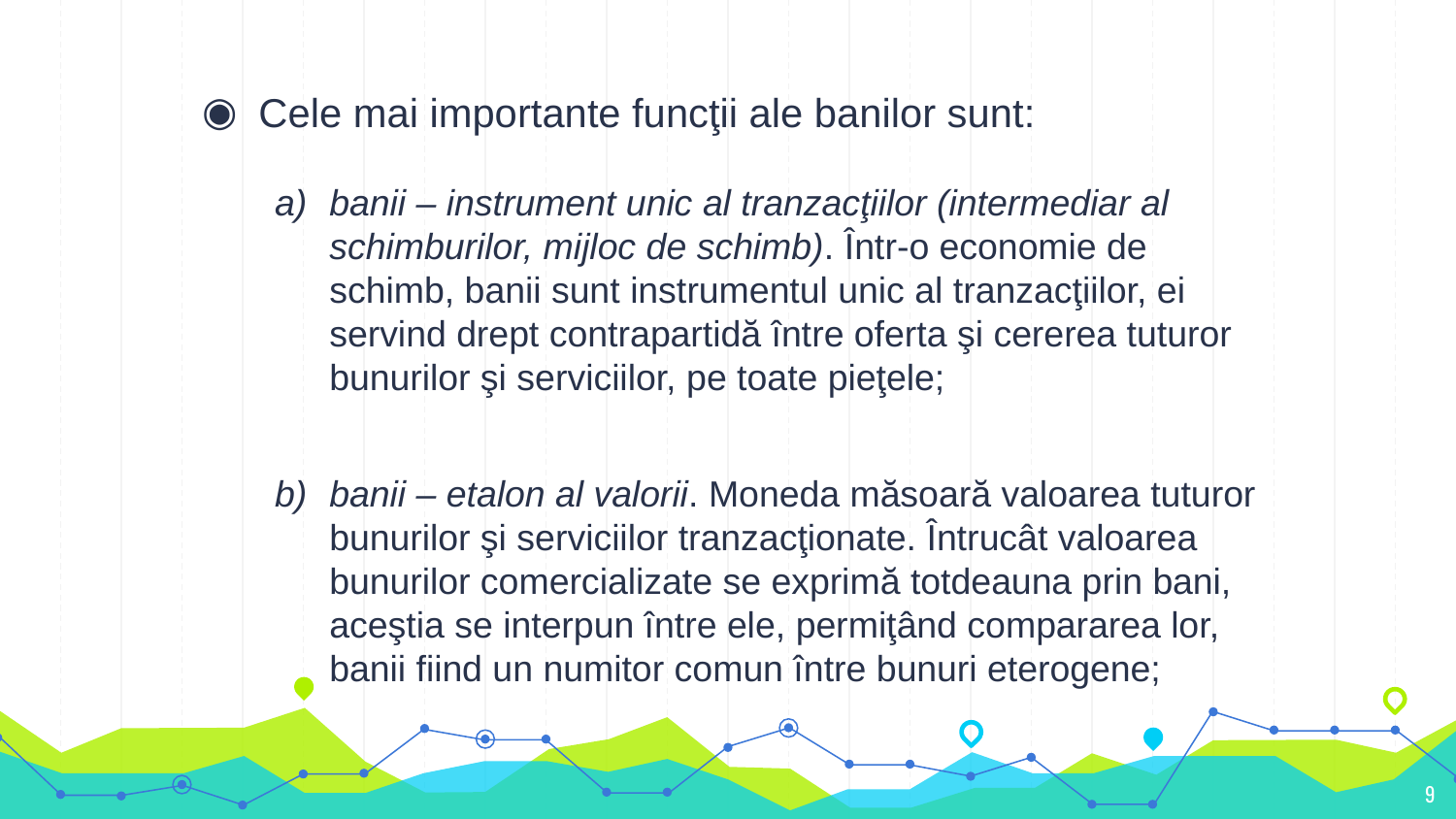

Cele mai importante funcţii ale banilor sunt:

banii – instrument unic al tranzacţiilor (intermediar al schimburilor, mijloc de schimb). Într-o economie de schimb, banii sunt instrumentul unic al tranzacţiilor, ei servind drept contrapartidă între oferta şi cererea tuturor bunurilor şi serviciilor, pe toate pieţele;

banii – etalon al valorii. Moneda măsoară valoarea tuturor bunurilor şi serviciilor tranzacţionate. Întrucât valoarea bunurilor comercializate se exprimă totdeauna prin bani, aceştia se interpun între ele, permiţând compararea lor, banii fiind un numitor comun între bunuri eterogene;
9